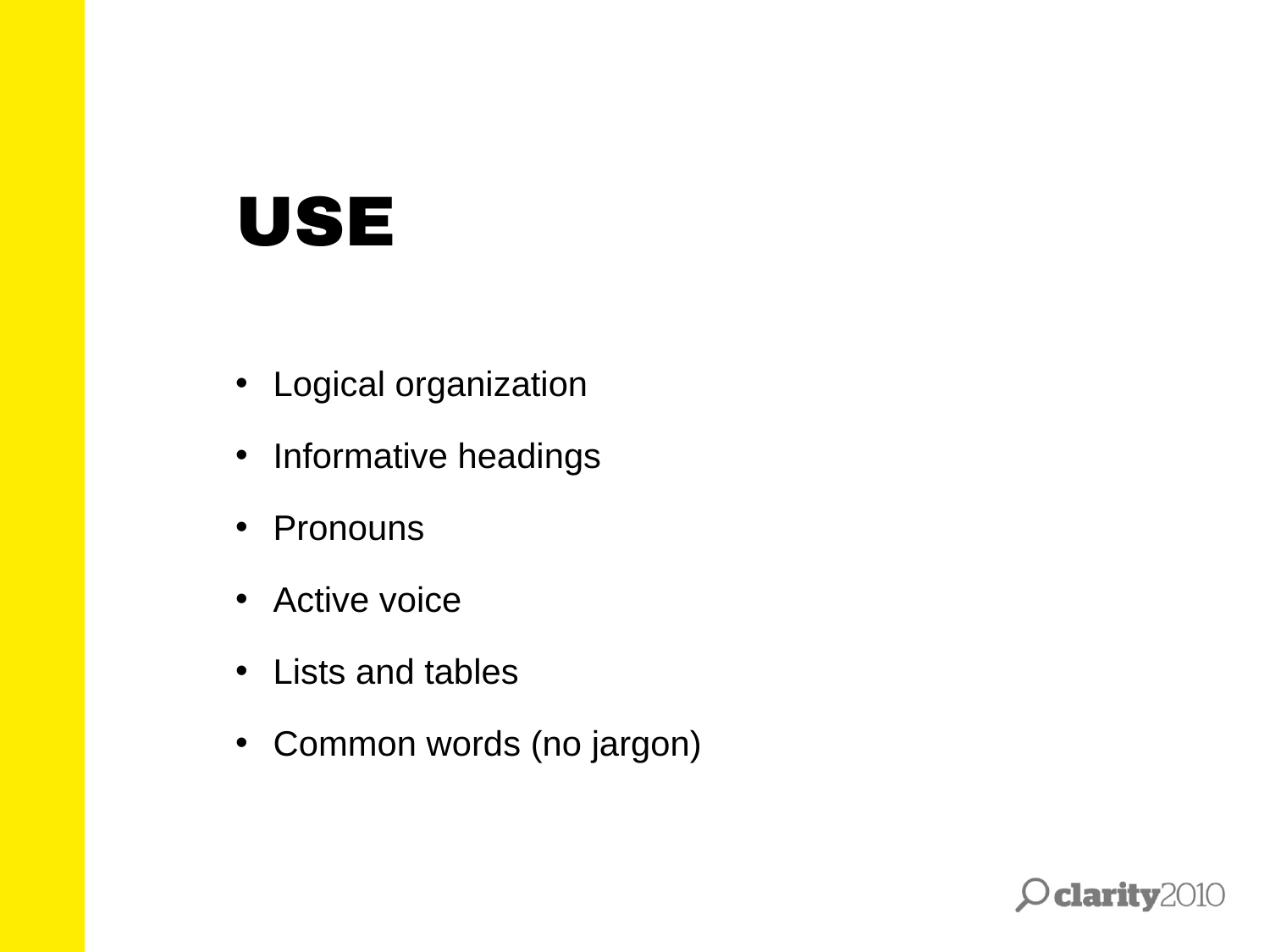

USE
Logical organization
Informative headings
Pronouns
Active voice
Lists and tables
Common words (no jargon)